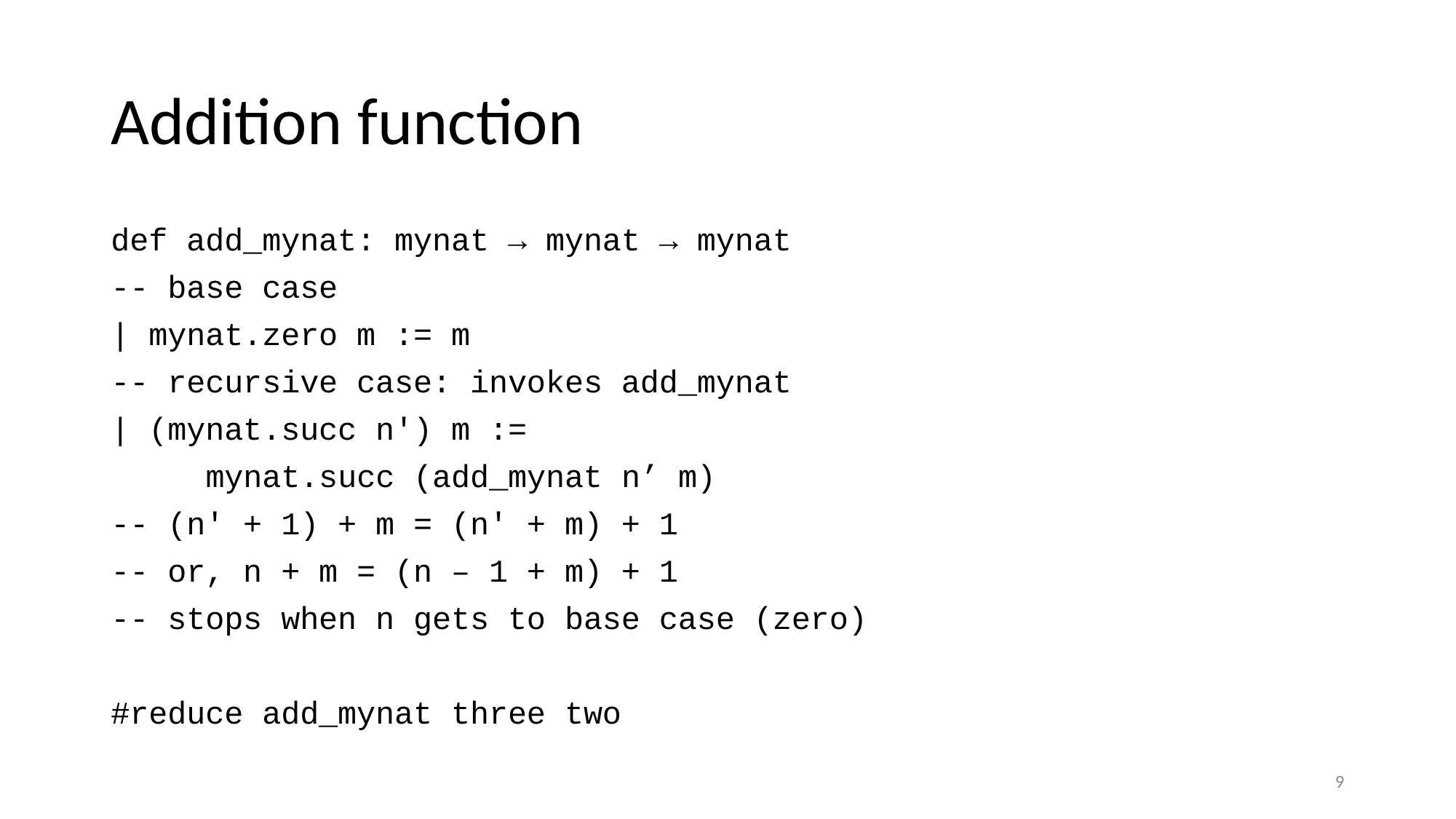

# Addition function
def add_mynat: mynat → mynat → mynat
-- base case
| mynat.zero m := m
-- recursive case: invokes add_mynat
| (mynat.succ n') m :=
     mynat.succ (add_mynat n’ m)
-- (n' + 1) + m = (n' + m) + 1
-- or, n + m = (n – 1 + m) + 1
-- stops when n gets to base case (zero)

#reduce add_mynat three two
9